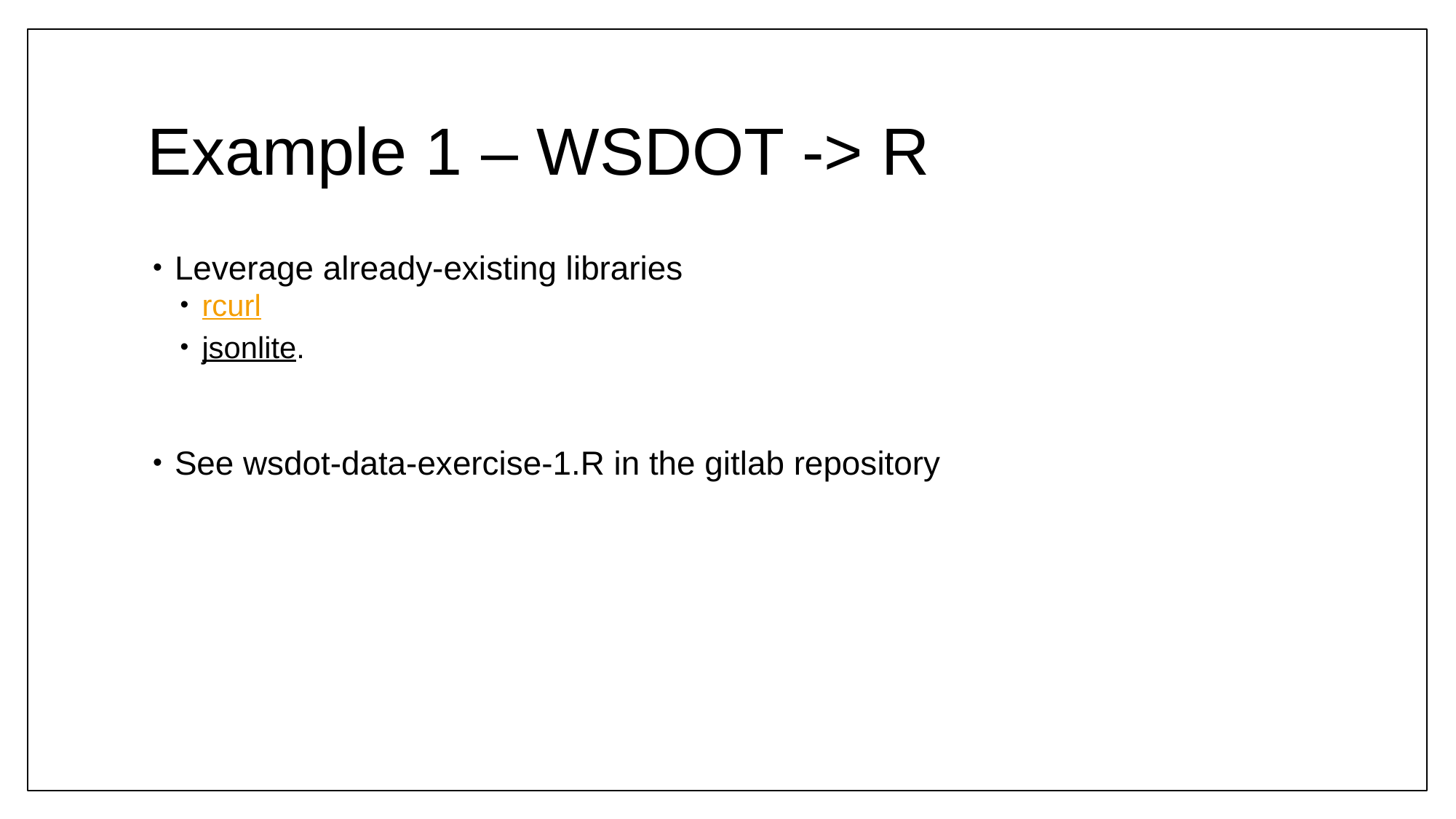

# Example 1 – WSDOT -> R
Leverage already-existing libraries
rcurl
jsonlite.

See wsdot-data-exercise-1.R in the gitlab repository